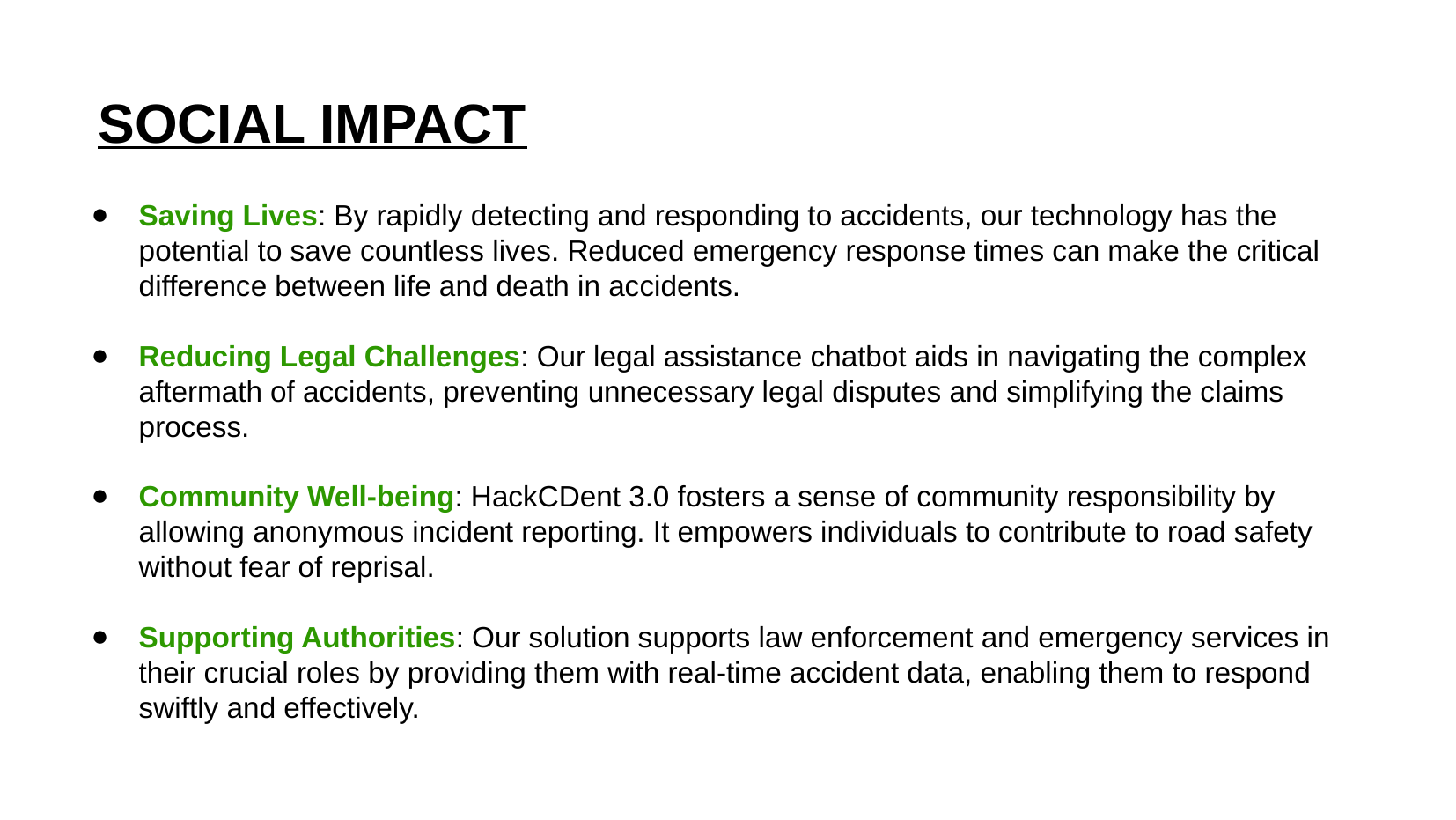

# SOCIAL IMPACT
Saving Lives: By rapidly detecting and responding to accidents, our technology has the potential to save countless lives. Reduced emergency response times can make the critical difference between life and death in accidents.

Reducing Legal Challenges: Our legal assistance chatbot aids in navigating the complex aftermath of accidents, preventing unnecessary legal disputes and simplifying the claims process.

Community Well-being: HackCDent 3.0 fosters a sense of community responsibility by allowing anonymous incident reporting. It empowers individuals to contribute to road safety without fear of reprisal.

Supporting Authorities: Our solution supports law enforcement and emergency services in their crucial roles by providing them with real-time accident data, enabling them to respond swiftly and effectively.